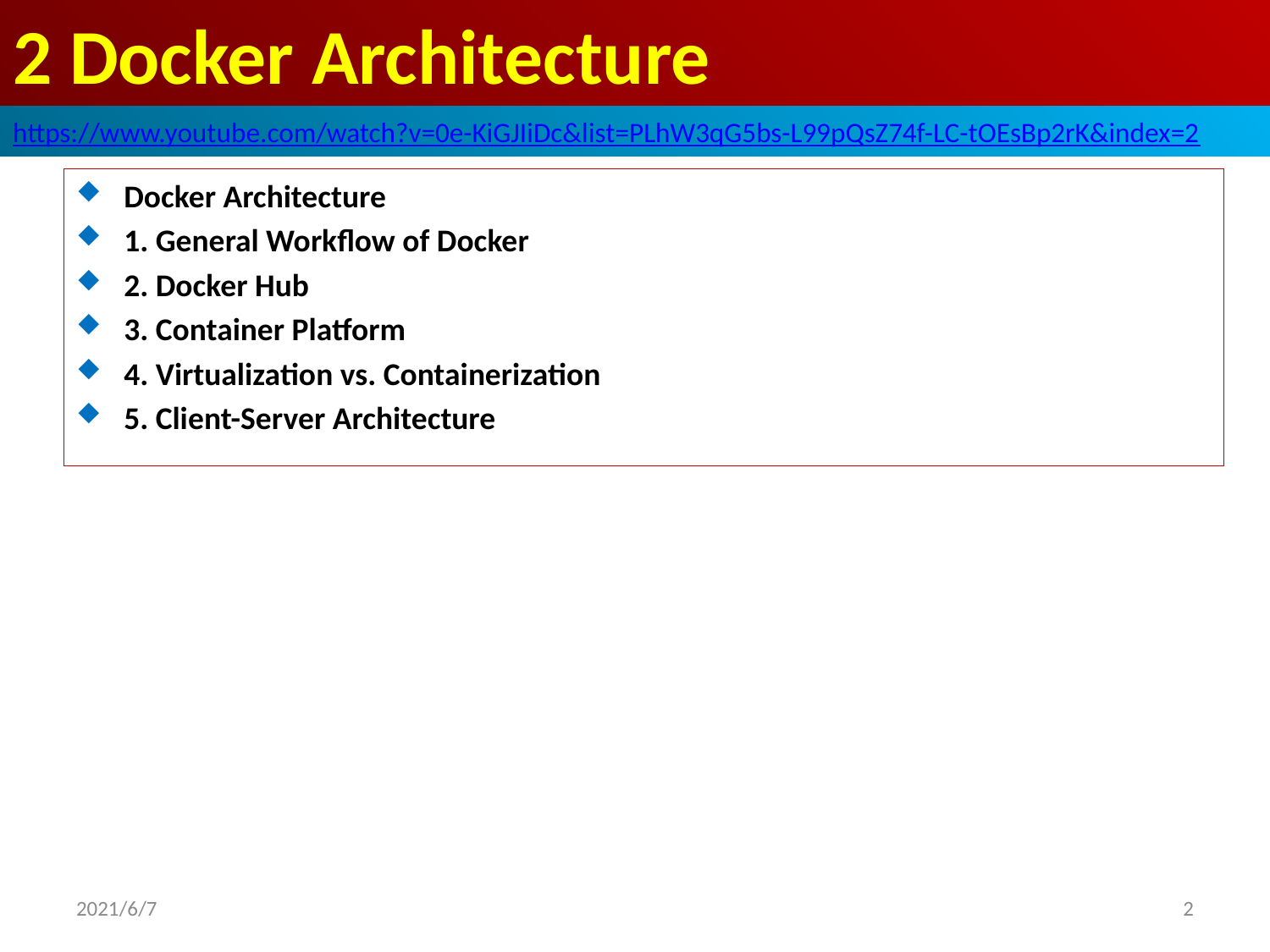

# 2 Docker Architecture
https://www.youtube.com/watch?v=0e-KiGJIiDc&list=PLhW3qG5bs-L99pQsZ74f-LC-tOEsBp2rK&index=2
Docker Architecture
1. General Workflow of Docker
2. Docker Hub
3. Container Platform
4. Virtualization vs. Containerization
5. Client-Server Architecture
2021/6/7
2